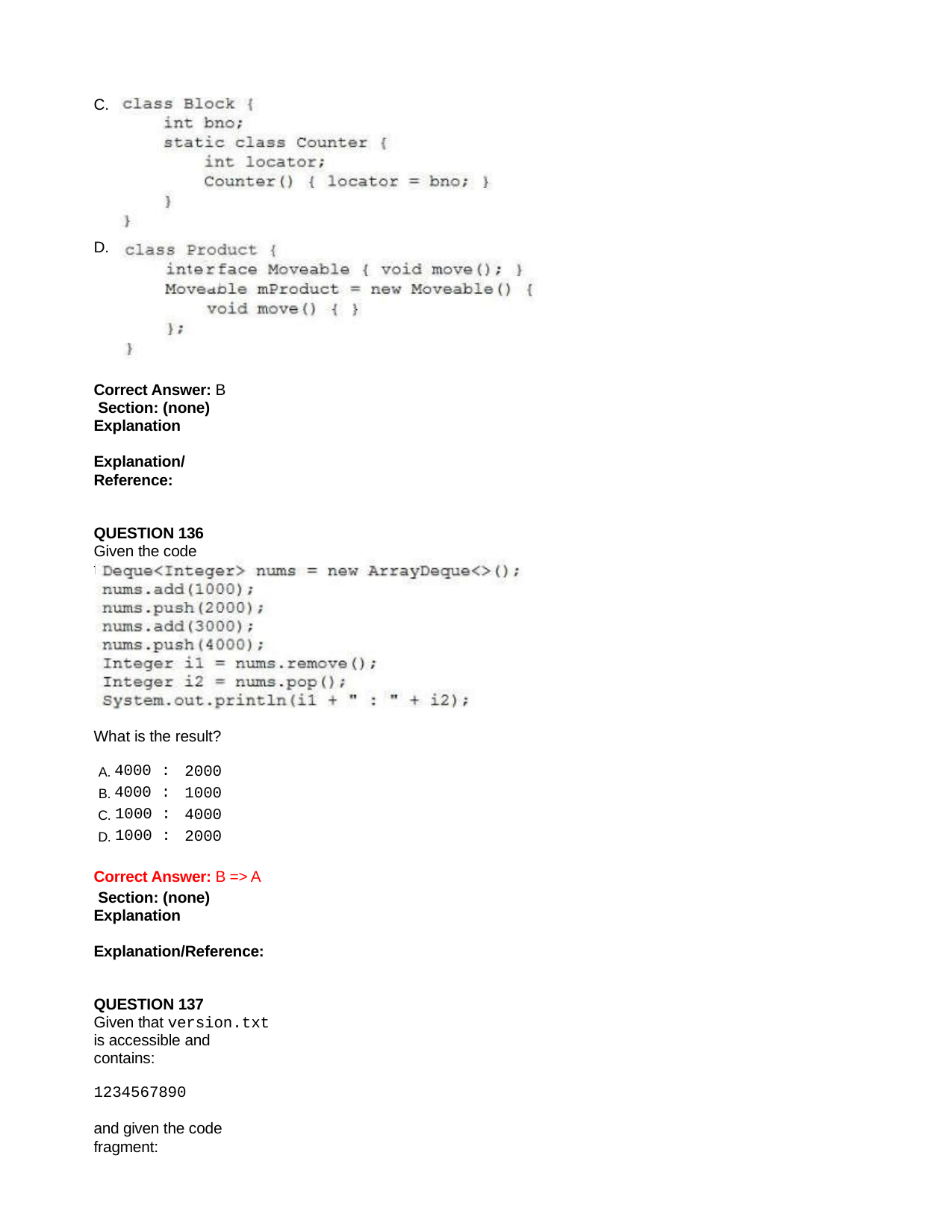

C.

D.

Correct Answer: B  Section: (none)  Explanation

Explanation/Reference:

QUESTION 136
Given the code fragment:

What is the result?
| A. 4000 : | 2000 |
| --- | --- |
| B. 4000 : | 1000 |
| C. 1000 : | 4000 |
| D. 1000 : | 2000 |
Correct Answer: B => A
 Section: (none)  Explanation

Explanation/Reference:

QUESTION 137
Given that version.txt is accessible and contains:
1234567890

and given the code fragment: